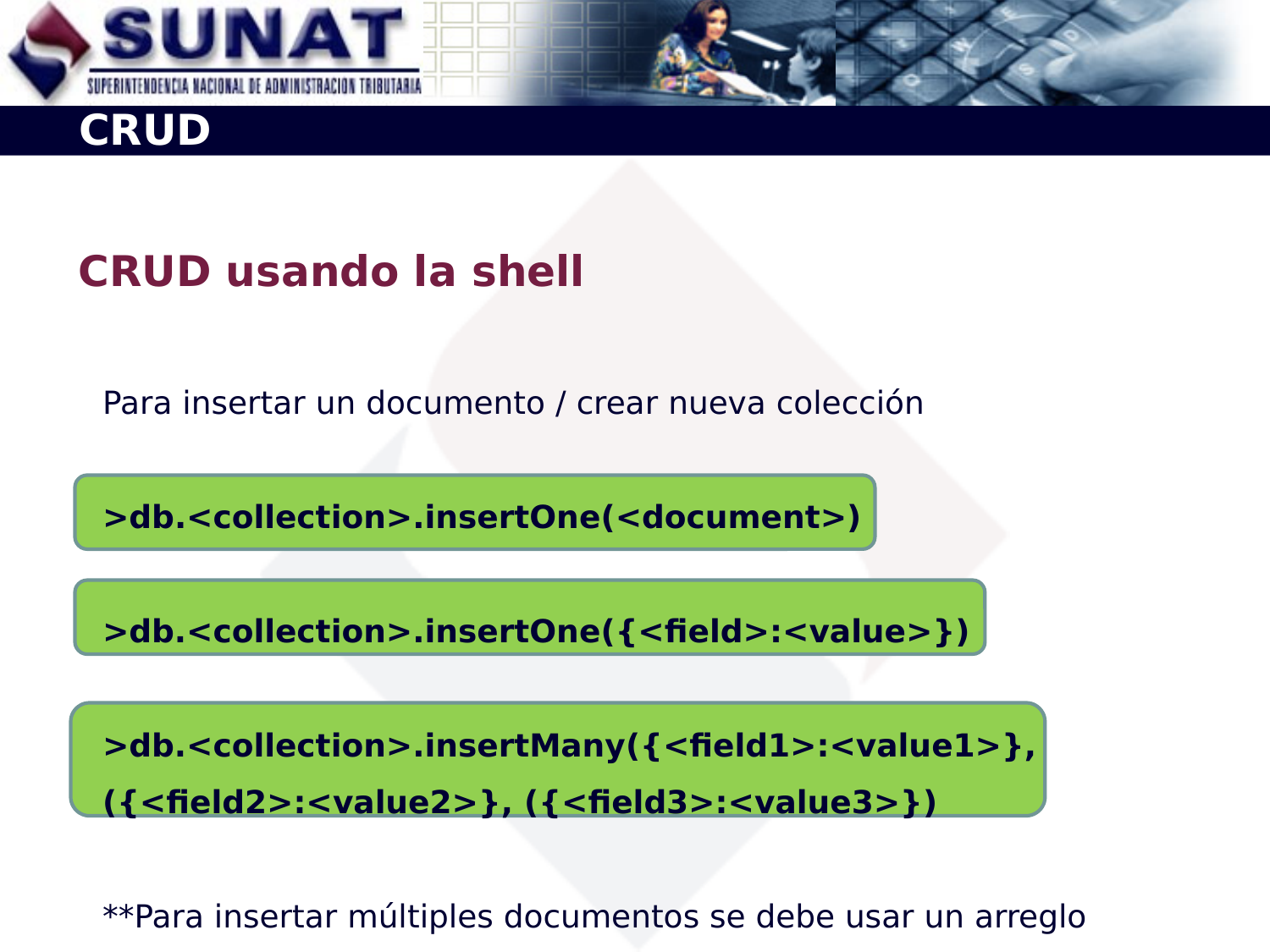

CRUD
CRUD usando la shell
Para insertar un documento / crear nueva colección

>db.<collection>.insertOne(<document>)

>db.<collection>.insertOne({<field>:<value>})

>db.<collection>.insertMany({<field1>:<value1>},
({<field2>:<value2>}, ({<field3>:<value3>})

**Para insertar múltiples documentos se debe usar un arreglo